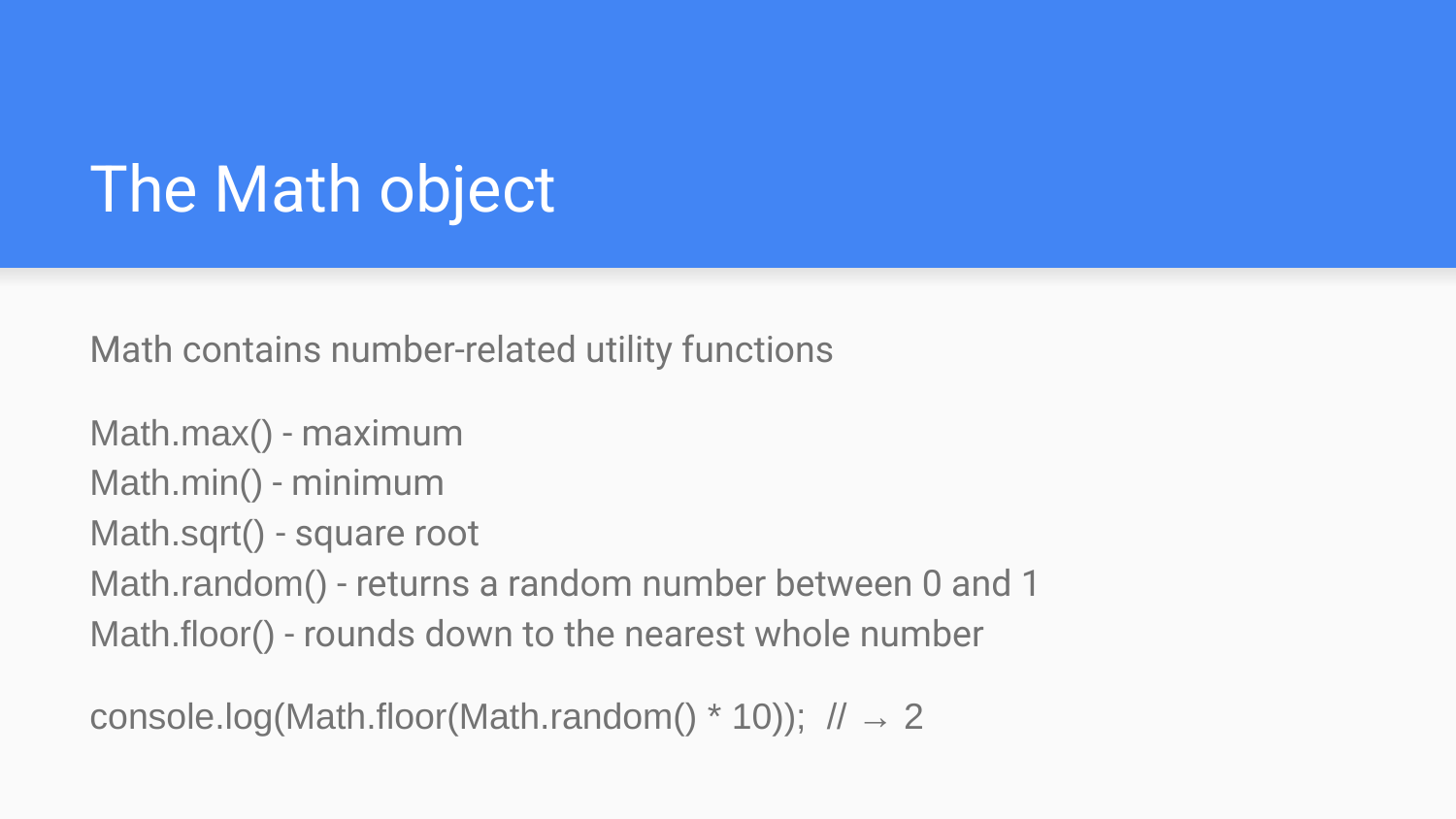

# The Math object
Math contains number-related utility functions
Math.max() - maximum
Math.min() - minimum
Math.sqrt() - square root
Math.random() - returns a random number between 0 and 1
Math.floor() - rounds down to the nearest whole number
console.log(Math.floor(Math.random() * 10));  // → 2